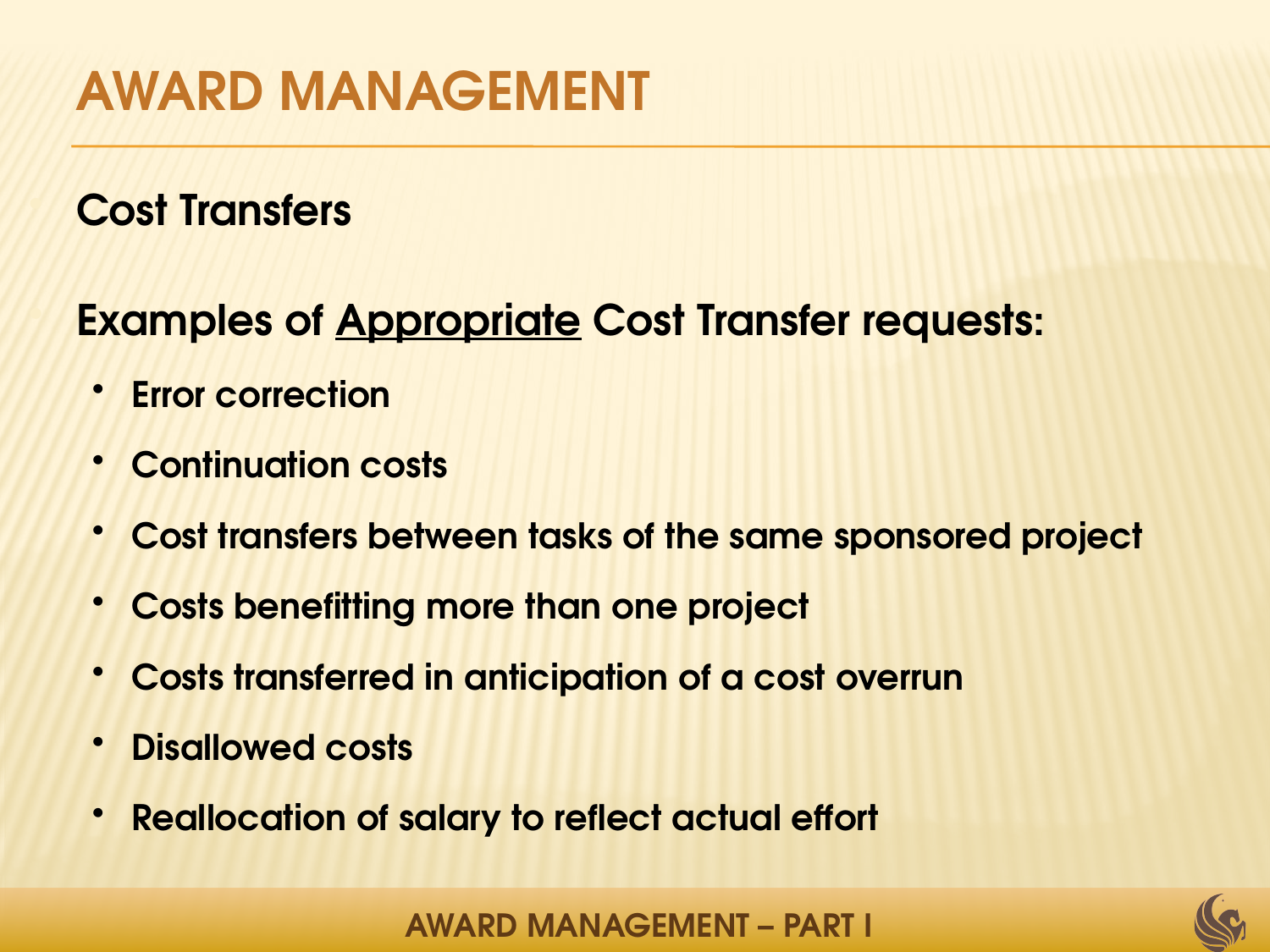

AWARD MANAGEMENT
Cost Transfers

Examples of Appropriate Cost Transfer requests:
Error correction
Continuation costs
Cost transfers between tasks of the same sponsored project
Costs benefitting more than one project
Costs transferred in anticipation of a cost overrun
Disallowed costs
Reallocation of salary to reflect actual effort

AWARD MANAGEMENT – PART I